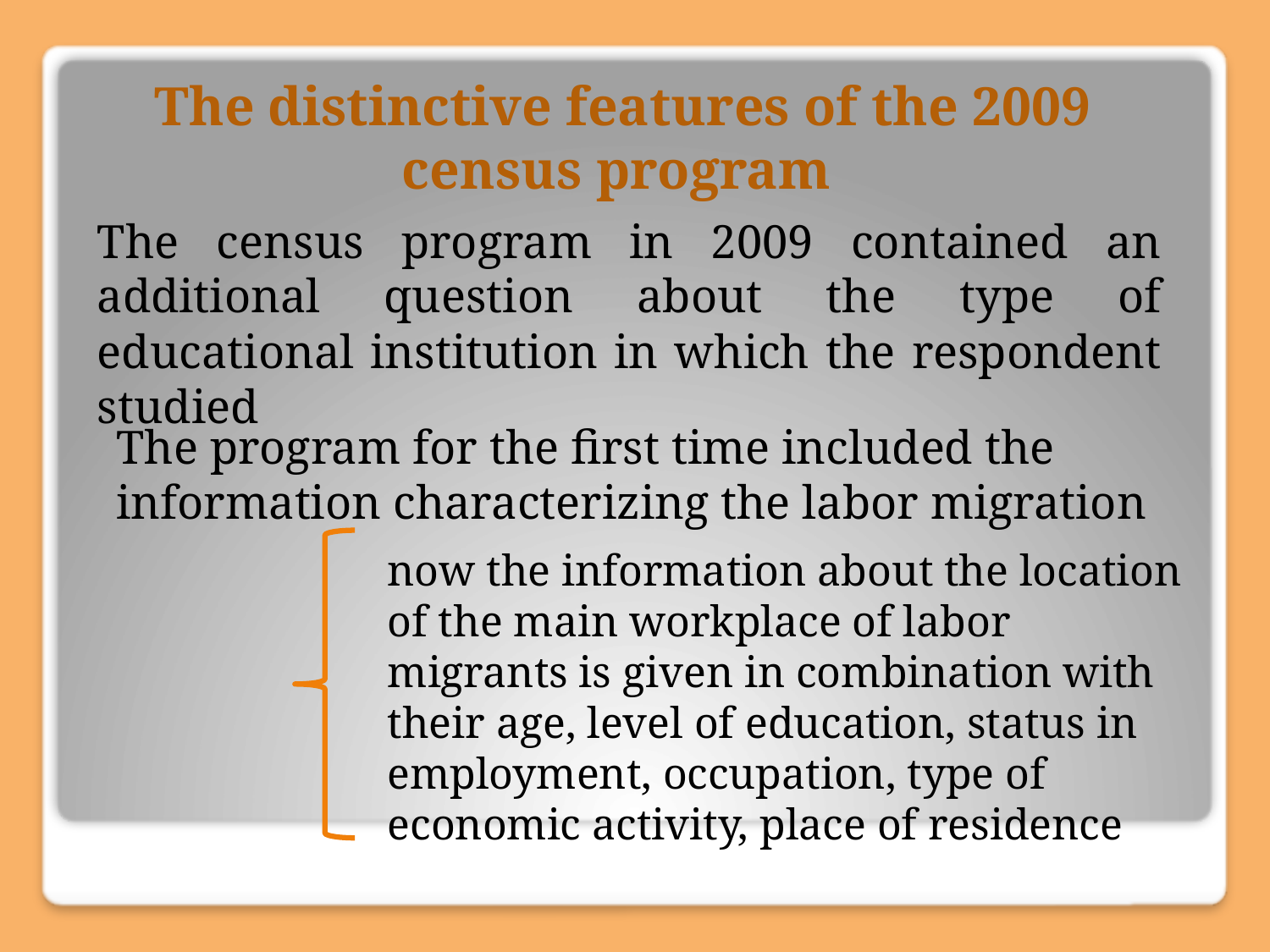

# The distinctive features of the 2009 census program
The census program in 2009 contained an additional question about the type of educational institution in which the respondent studied
The program for the first time included the information characterizing the labor migration

now the information about the location of the main workplace of labor migrants is given in combination with their age, level of education, status in employment, occupation, type of economic activity, place of residence